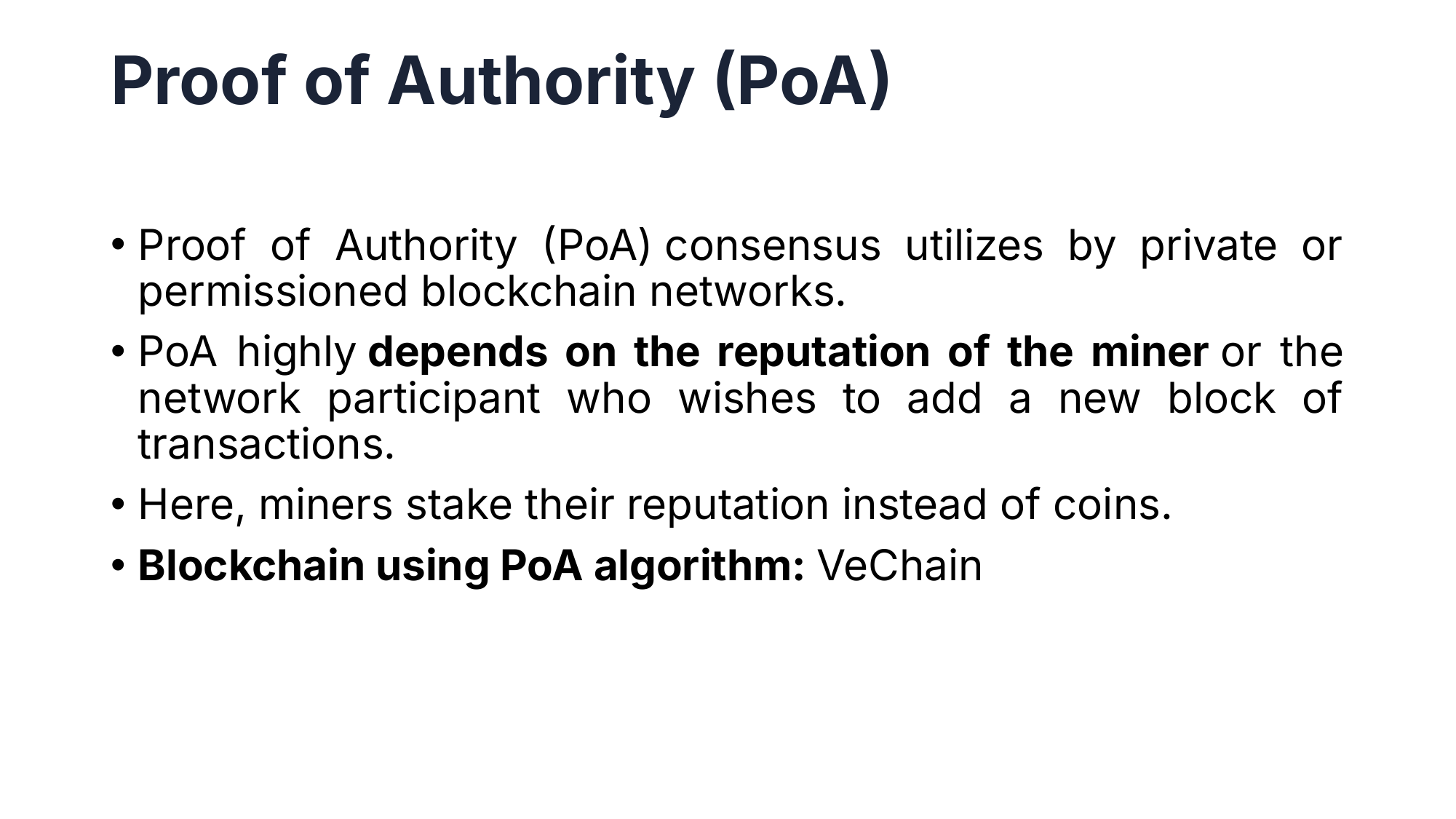

# Proof of Authority (PoA)
Proof of Authority (PoA) consensus utilizes by private or permissioned blockchain networks.
PoA highly depends on the reputation of the miner or the network participant who wishes to add a new block of transactions.
Here, miners stake their reputation instead of coins.
Blockchain using PoA algorithm: VeChain